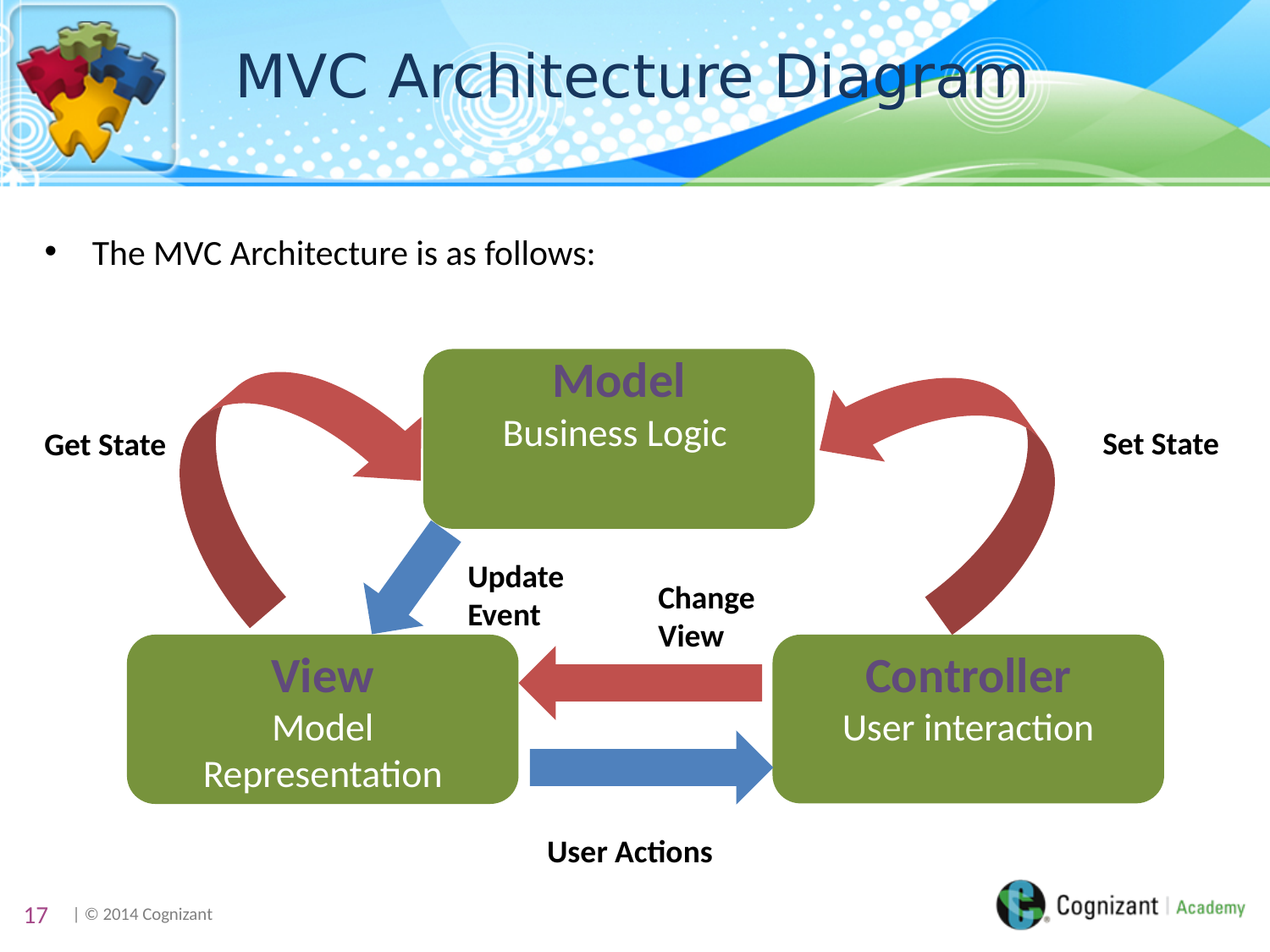

# MVC Architecture Diagram
The MVC Architecture is as follows:

Model
Business Logic

Set State
Get State

Update Event
Change View
View
Model Representation
Controller
User interaction

User Actions
17